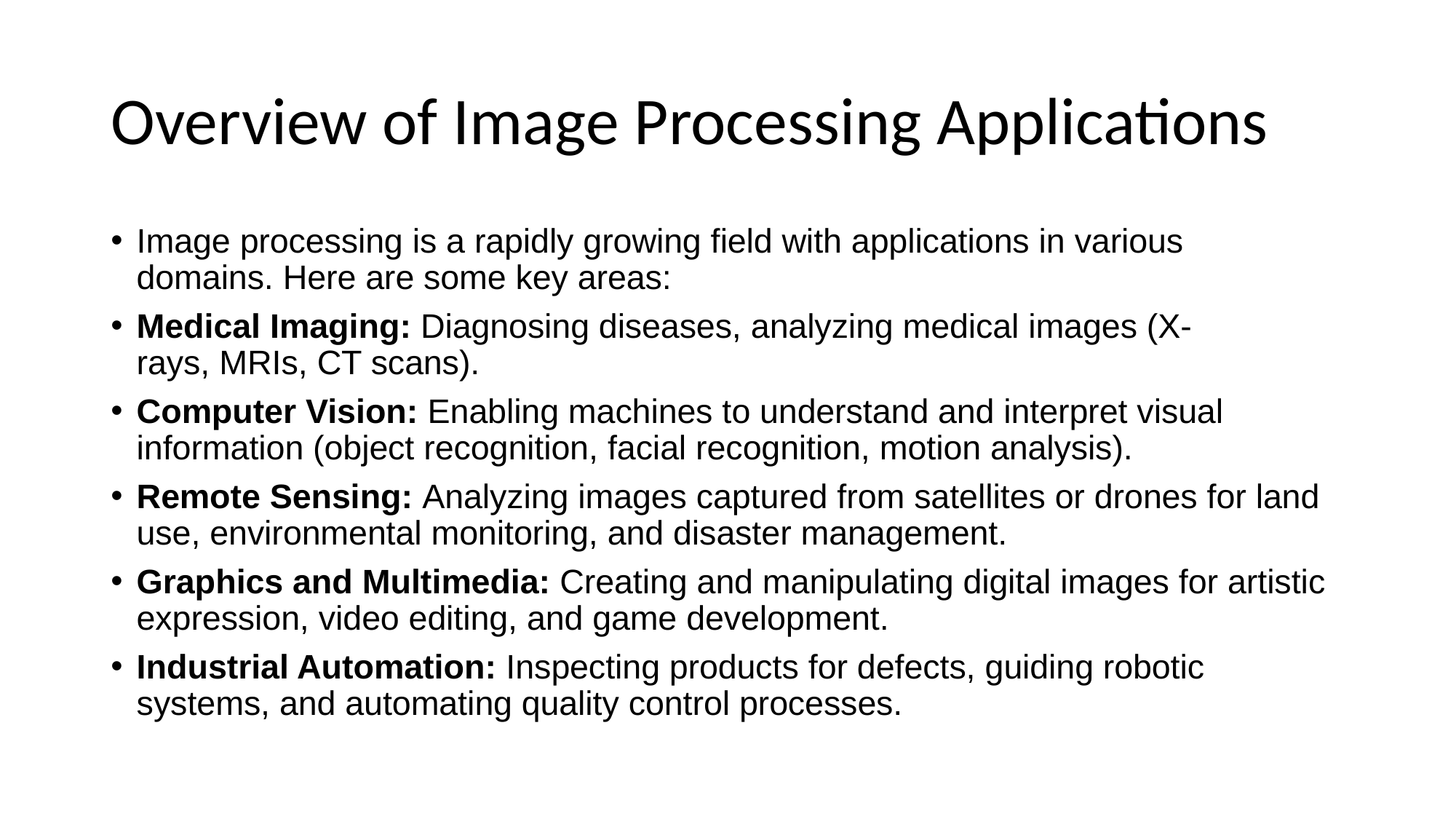

# Overview of Image Processing Applications
Image processing is a rapidly growing field with applications in various domains. Here are some key areas:
Medical Imaging: Diagnosing diseases, analyzing medical images (X-rays, MRIs, CT scans).
Computer Vision: Enabling machines to understand and interpret visual information (object recognition, facial recognition, motion analysis).
Remote Sensing: Analyzing images captured from satellites or drones for land use, environmental monitoring, and disaster management.
Graphics and Multimedia: Creating and manipulating digital images for artistic expression, video editing, and game development.
Industrial Automation: Inspecting products for defects, guiding robotic systems, and automating quality control processes.